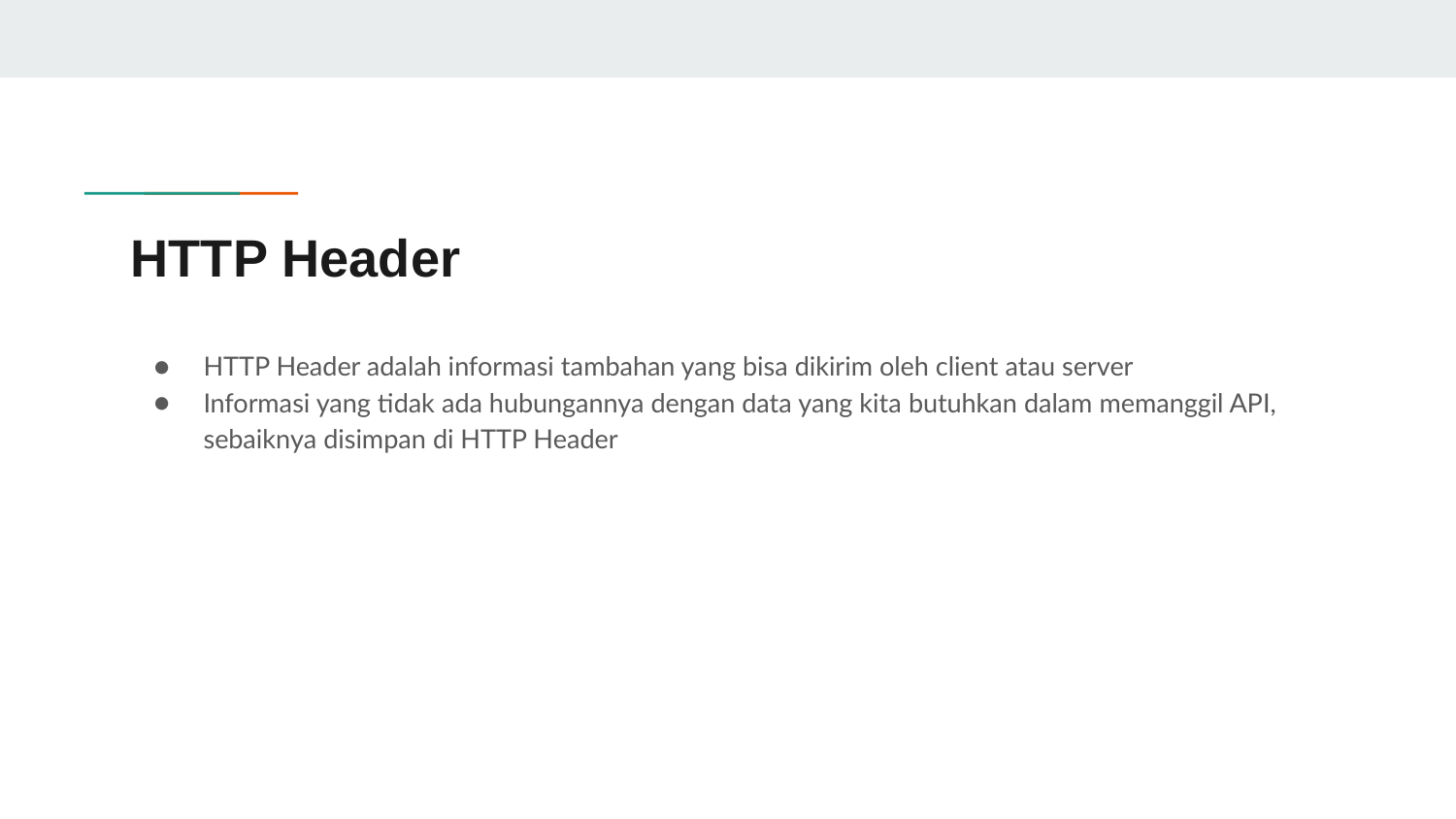

# HTTP Header
HTTP Header adalah informasi tambahan yang bisa dikirim oleh client atau server
Informasi yang tidak ada hubungannya dengan data yang kita butuhkan dalam memanggil API, sebaiknya disimpan di HTTP Header